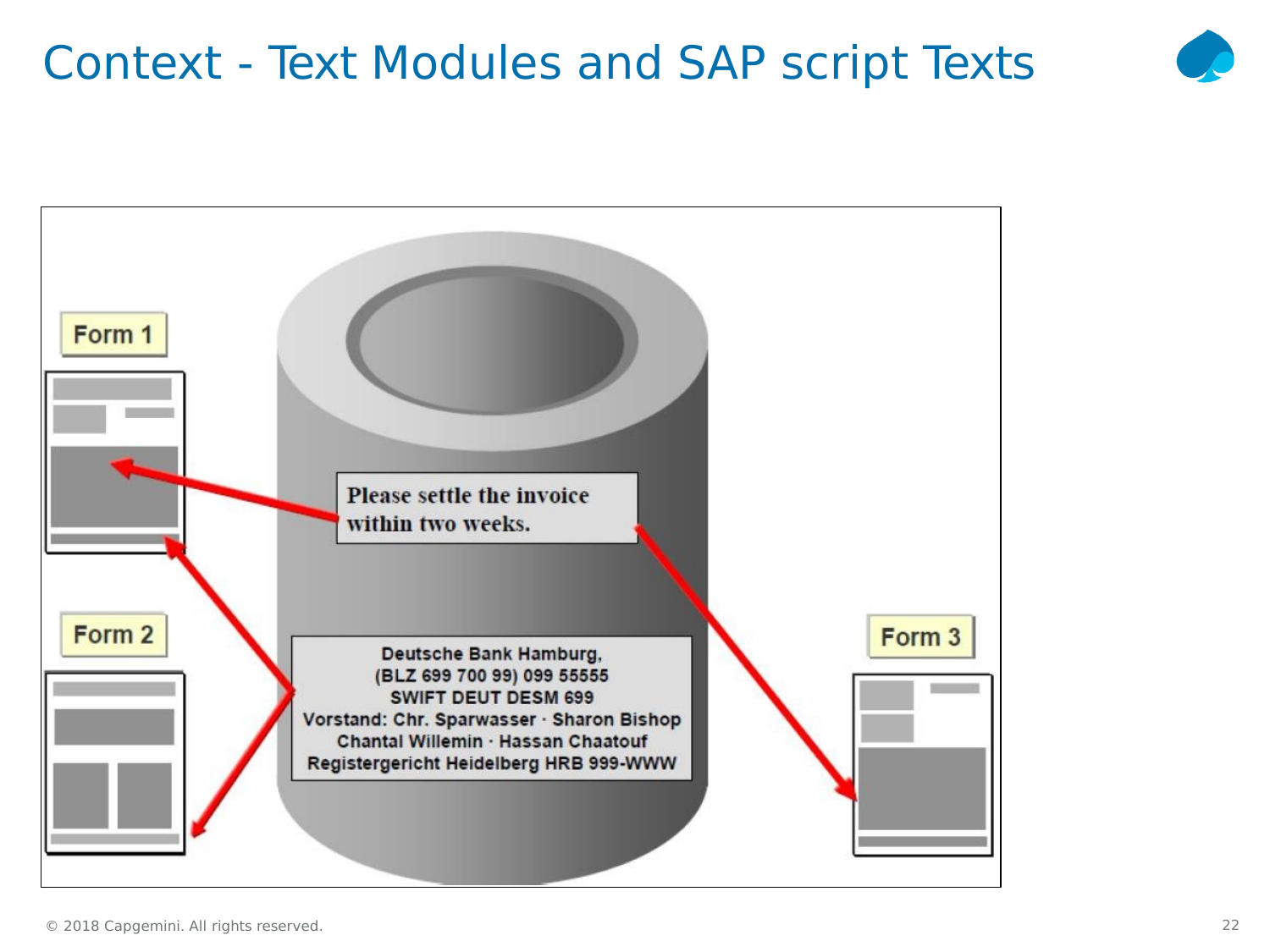

# Context - Text Modules and SAP script Texts

22
© 2018 Capgemini. All rights reserved.